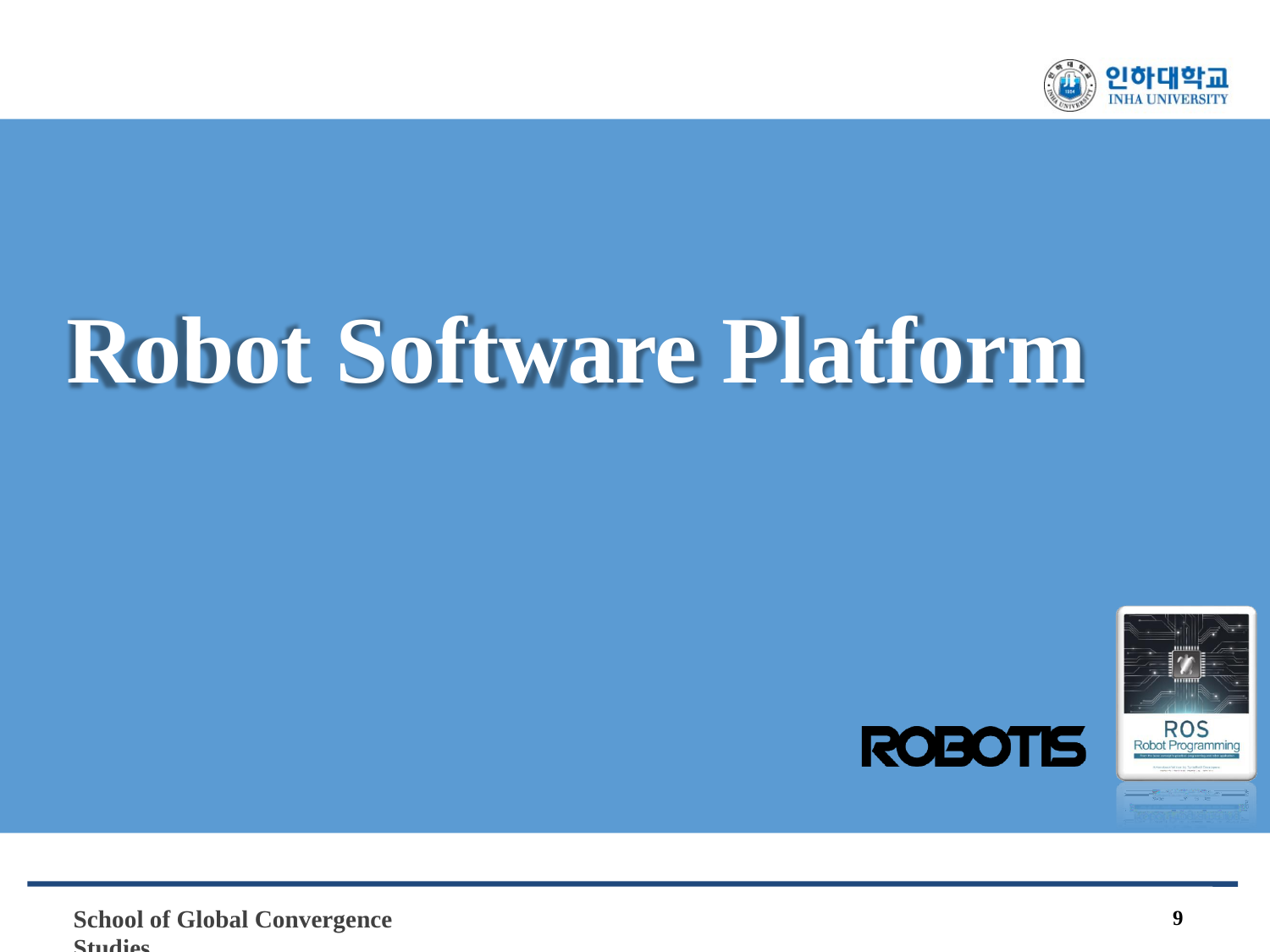

# Robot Software Platform

School of Global Convergence Studies
9